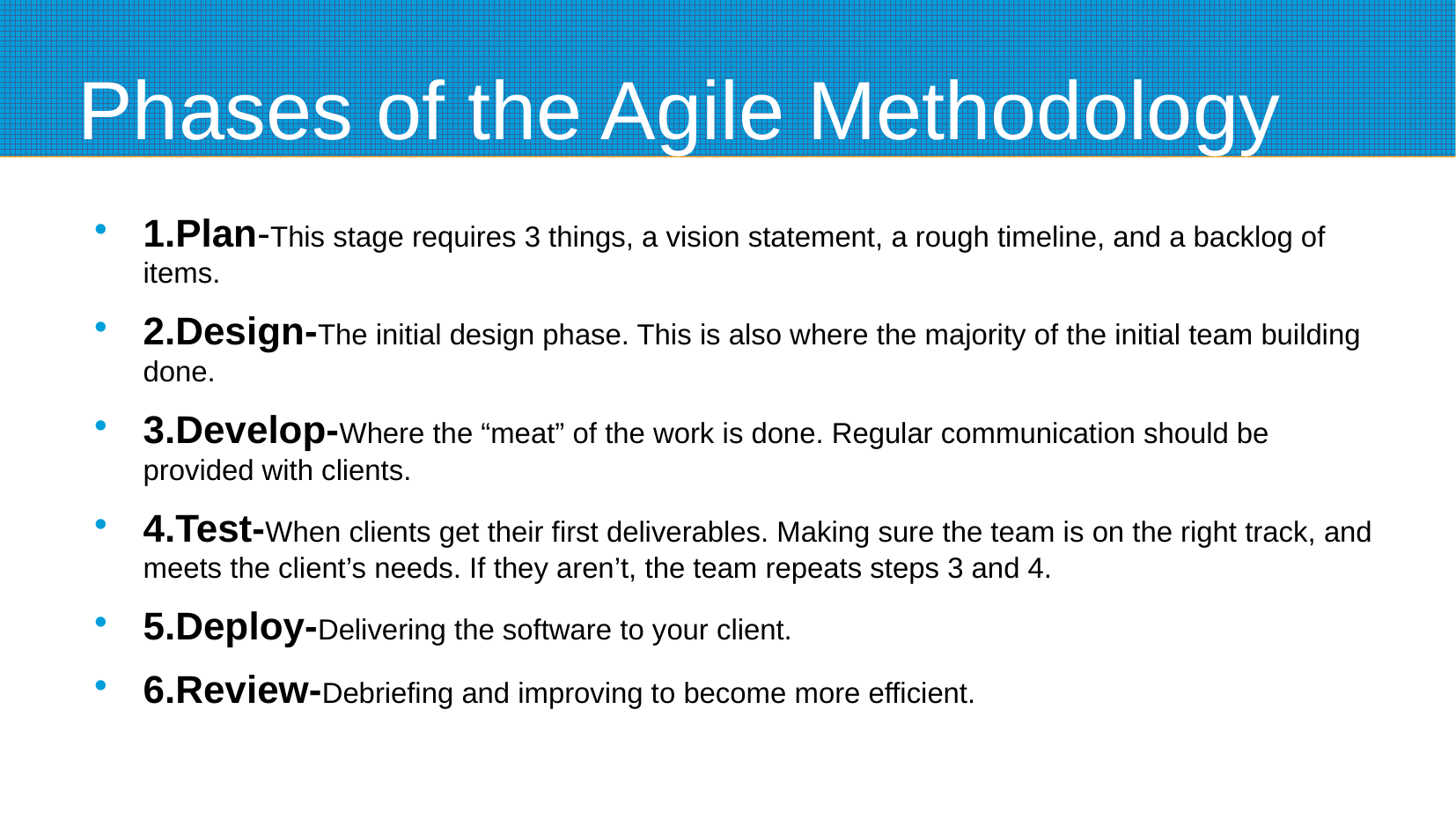

# Phases of the Agile Methodology
1.Plan-This stage requires 3 things, a vision statement, a rough timeline, and a backlog of items.
2.Design-The initial design phase. This is also where the majority of the initial team building
done.
3.Develop-Where the “meat” of the work is done. Regular communication should be provided with clients.
4.Test-When clients get their first deliverables. Making sure the team is on the right track, and meets the client’s needs. If they aren’t, the team repeats steps 3 and 4.
5.Deploy-Delivering the software to your client.
6.Review-Debriefing and improving to become more efficient.